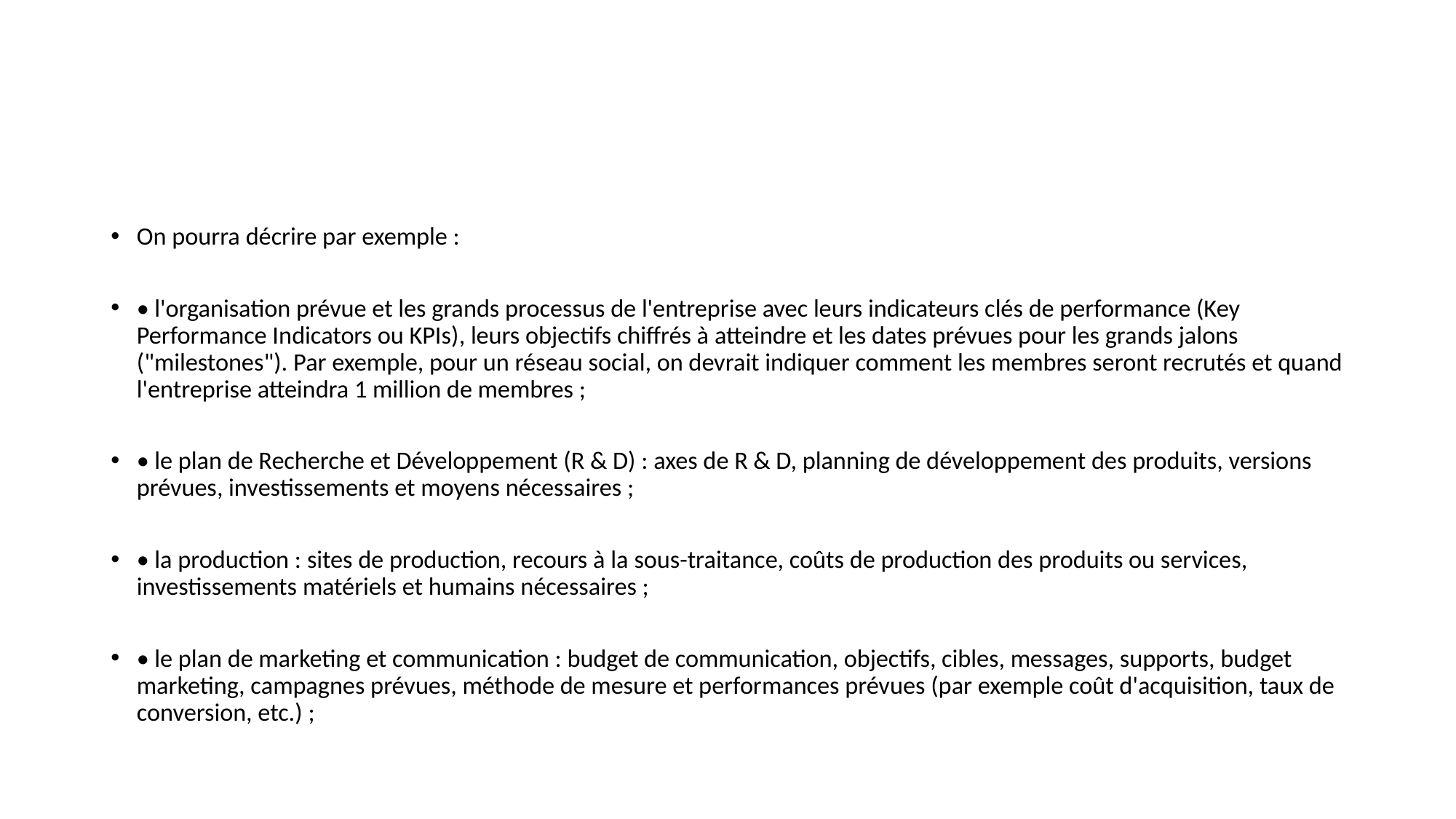

#
On pourra décrire par exemple :

• l'organisation prévue et les grands processus de l'entreprise avec leurs indicateurs clés de performance (Key Performance Indicators ou KPIs), leurs objectifs chiffrés à atteindre et les dates prévues pour les grands jalons ("milestones"). Par exemple, pour un réseau social, on devrait indiquer comment les membres seront recrutés et quand l'entreprise atteindra 1 million de membres ;

• le plan de Recherche et Développement (R & D) : axes de R & D, planning de développement des produits, versions prévues, investissements et moyens nécessaires ;

• la production : sites de production, recours à la sous-traitance, coûts de production des produits ou services, investissements matériels et humains nécessaires ;

• le plan de marketing et communication : budget de communication, objectifs, cibles, messages, supports, budget marketing, campagnes prévues, méthode de mesure et performances prévues (par exemple coût d'acquisition, taux de conversion, etc.) ;